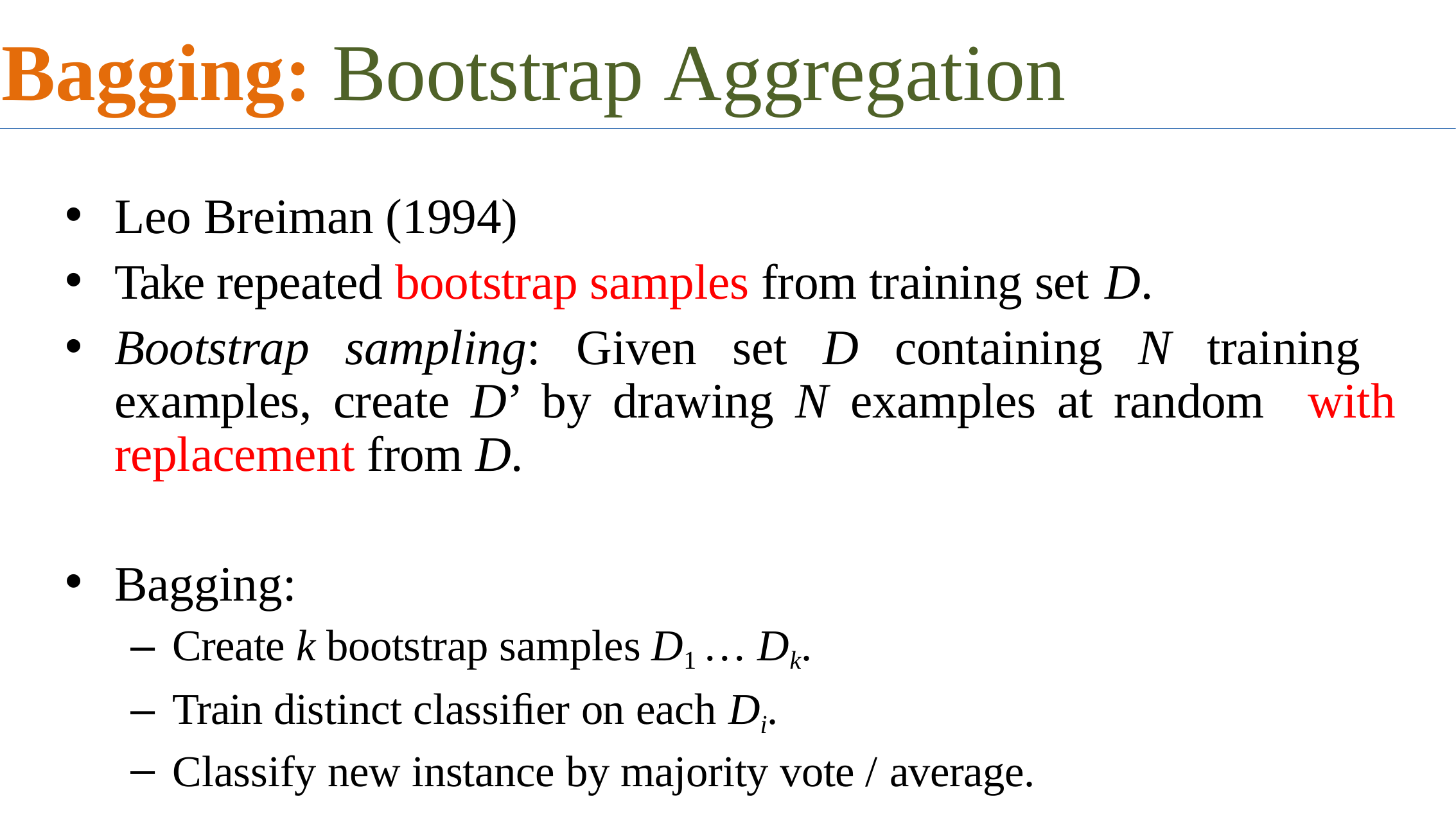

# Bagging: Bootstrap Aggregation
Leo Breiman (1994)
Take repeated bootstrap samples from training set D.
Bootstrap sampling: Given set D containing N training  examples, create D’ by drawing N examples at random  with replacement from D.

Bagging:
Create k bootstrap samples D1 … Dk.
Train distinct classiﬁer on each Di.
Classify new instance by majority vote / average.
4
5